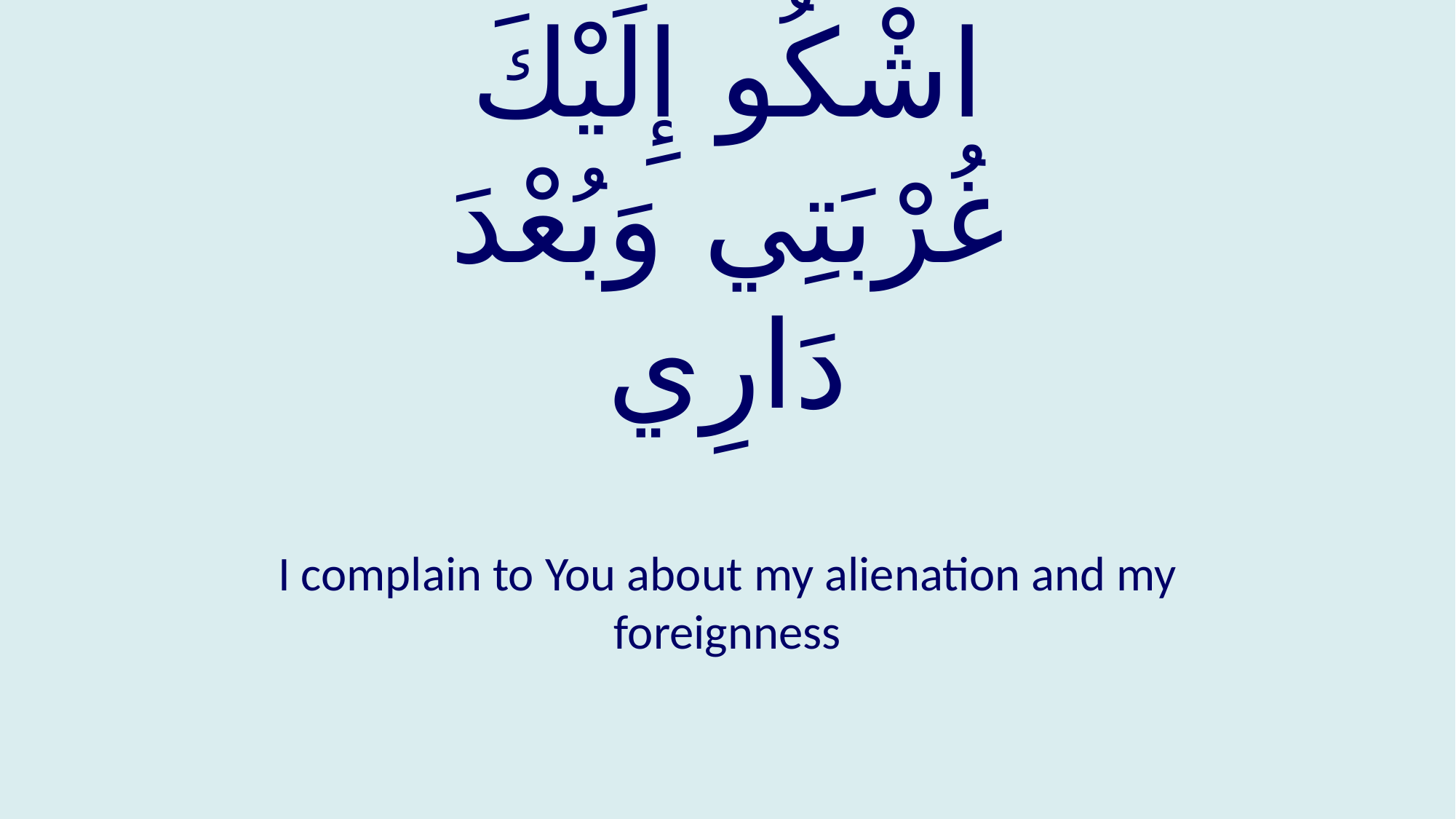

# اشْكُو إِلَيْكَ غُرْبَتِي وَبُعْدَ دَارِي
I complain to You about my alienation and my foreignness